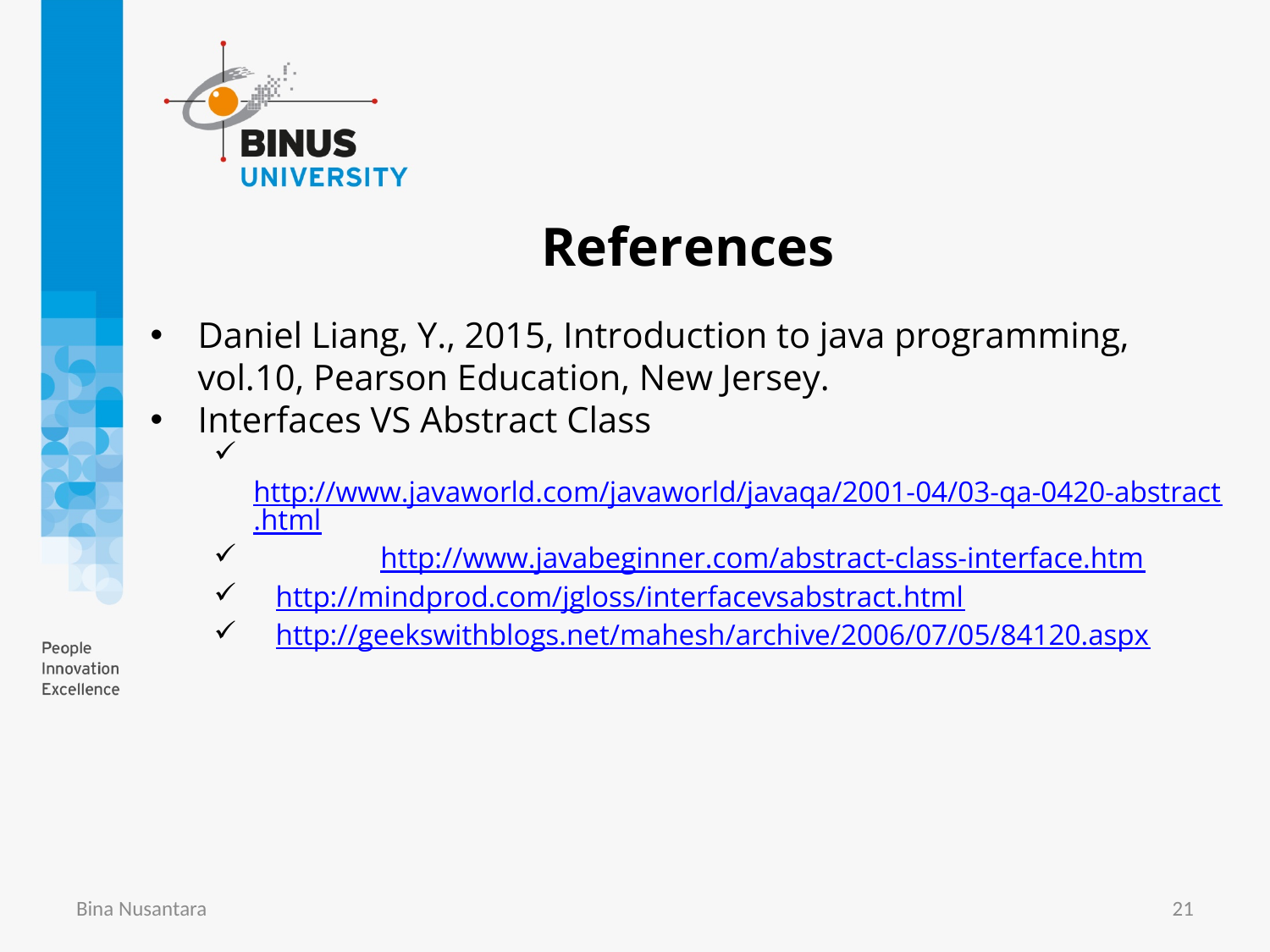

# References
Daniel Liang, Y., 2015, Introduction to java programming, vol.10, Pearson Education, New Jersey.
Interfaces VS Abstract Class
	http://www.javaworld.com/javaworld/javaqa/2001-04/03-qa-0420-abstract.html
	http://www.javabeginner.com/abstract-class-interface.htm
   http://mindprod.com/jgloss/interfacevsabstract.html
   http://geekswithblogs.net/mahesh/archive/2006/07/05/84120.aspx

Bina Nusantara
21